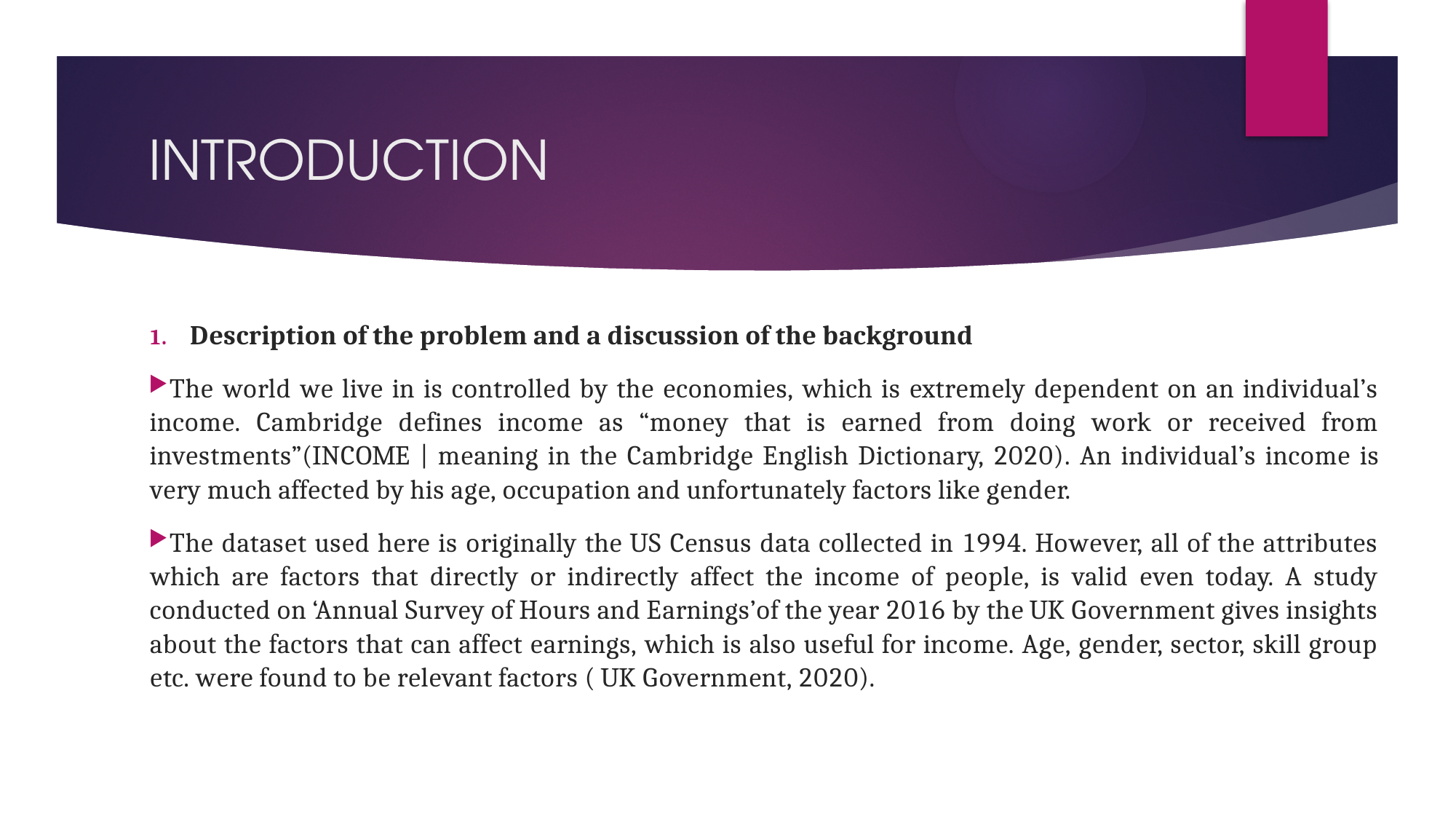

# INTRODUCTION
Description of the problem and a discussion of the background
The world we live in is controlled by the economies, which is extremely dependent on an individual’s income. Cambridge defines income as “money that is earned from doing work or received from investments”(INCOME | meaning in the Cambridge English Dictionary, 2020). An individual’s income is very much affected by his age, occupation and unfortunately factors like gender.
The dataset used here is originally the US Census data collected in 1994. However, all of the attributes which are factors that directly or indirectly affect the income of people, is valid even today. A study conducted on ‘Annual Survey of Hours and Earnings’of the year 2016 by the UK Government gives insights about the factors that can affect earnings, which is also useful for income. Age, gender, sector, skill group etc. were found to be relevant factors ( UK Government, 2020).